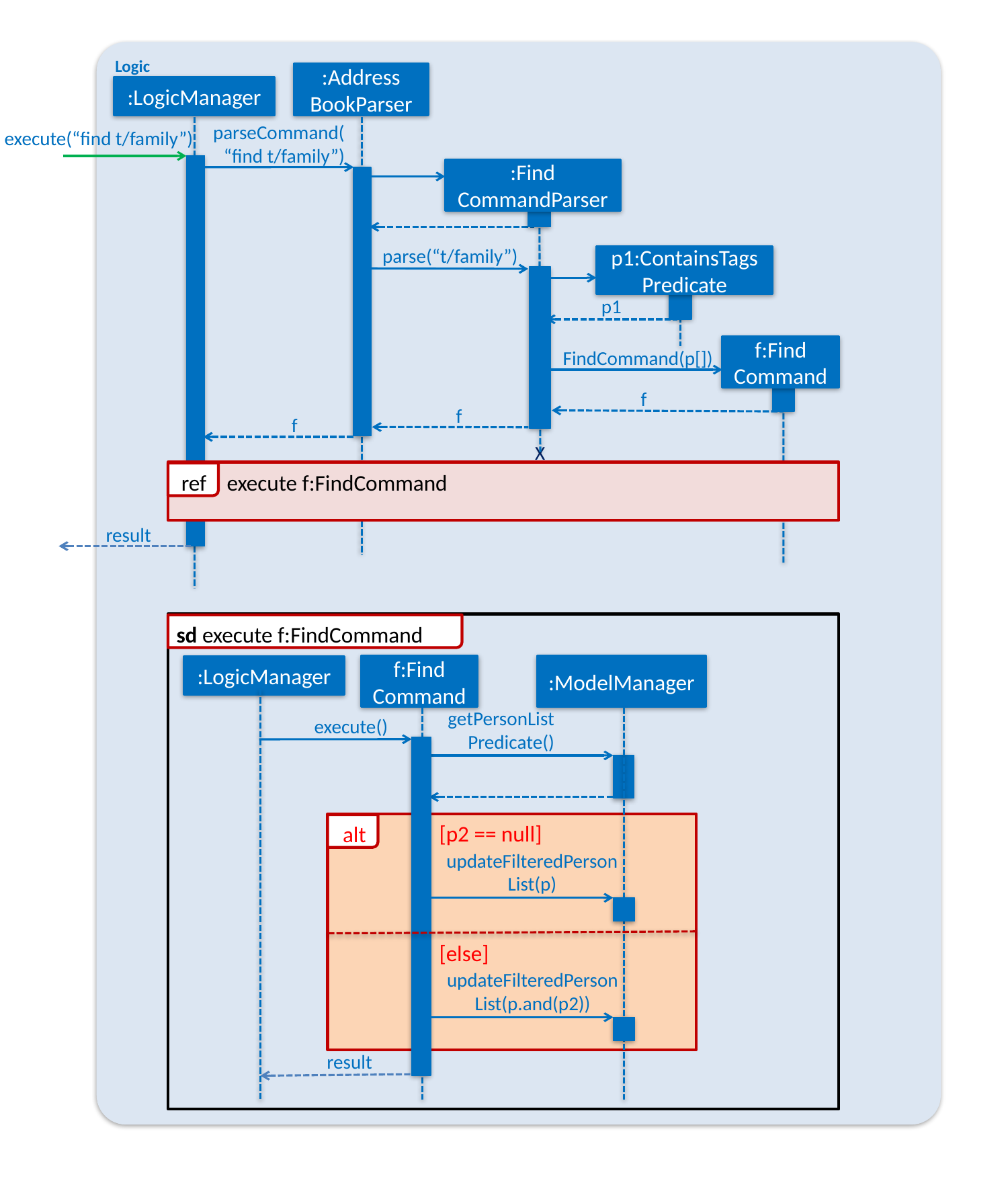

Logic
:Address
BookParser
:LogicManager
parseCommand(“find t/family”)
execute(“find t/family”)

:Find
CommandParser

parse(“t/family”)
p1:ContainsTags
Predicate

p1
f:Find
Command
FindCommand(p[])
f

f
f
X

ref
execute f:FindCommand

result

sd execute f:FindCommand
f:Find
Command
:ModelManager
:LogicManager
getPersonListPredicate()
execute()

[p2 == null]
alt
updateFilteredPersonList(p)

[else]
updateFilteredPersonList(p.and(p2))
p2:Predicate

result